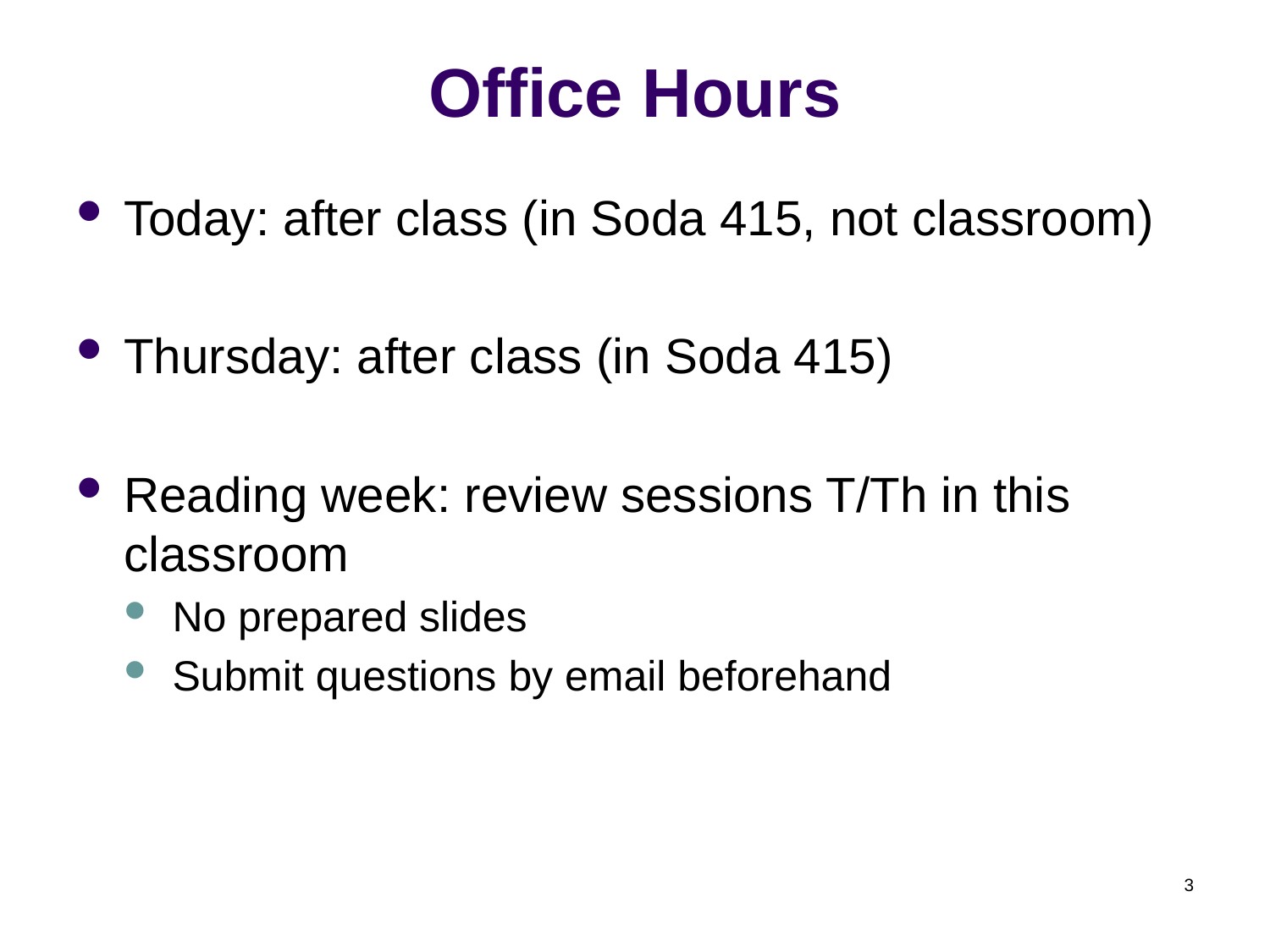

# Office Hours
Today: after class (in Soda 415, not classroom)

Thursday: after class (in Soda 415)

Reading week: review sessions T/Th in this classroom
No prepared slides
Submit questions by email beforehand
3